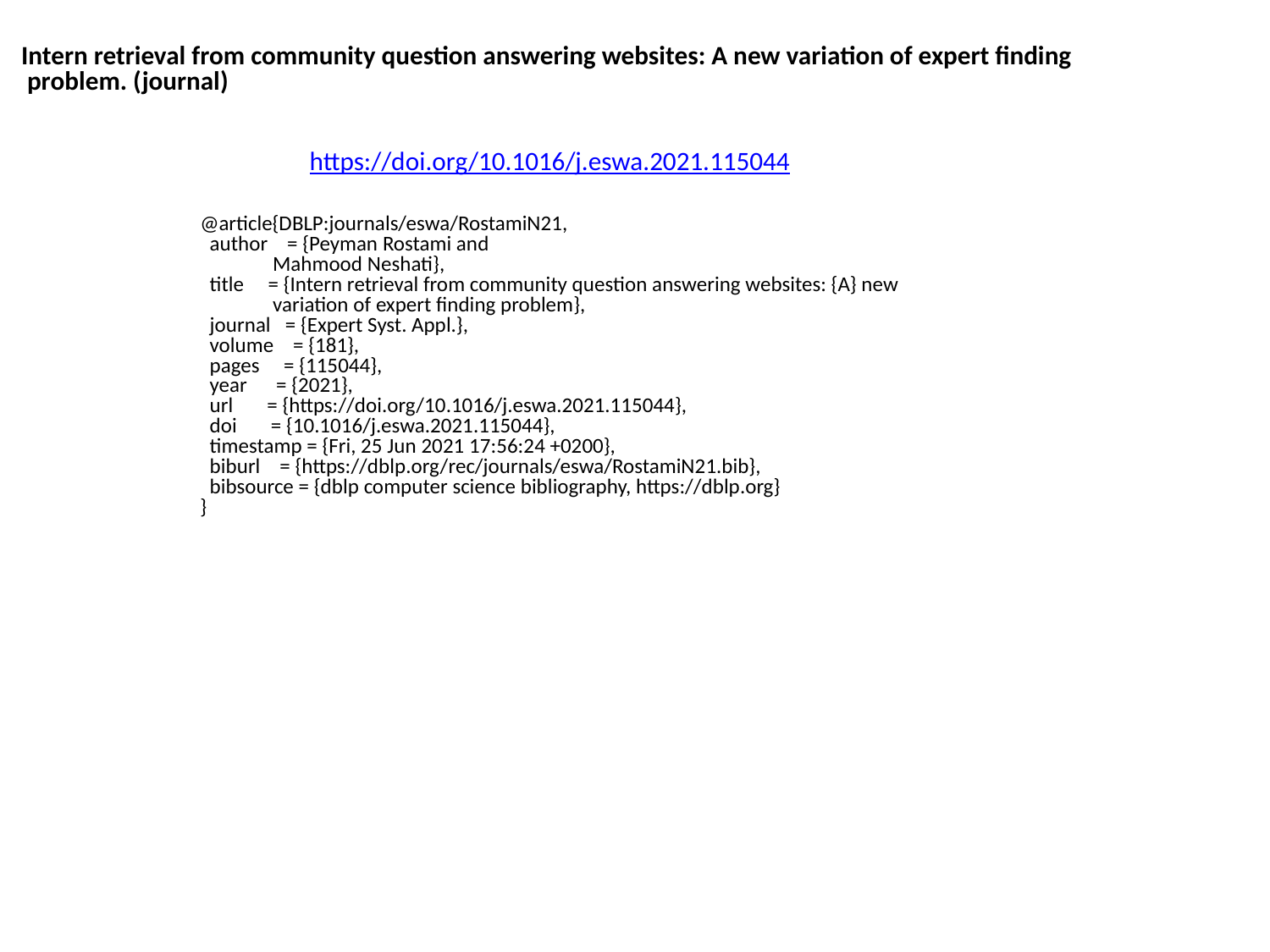

Intern retrieval from community question answering websites: A new variation of expert finding
 problem. (journal)

https://doi.org/10.1016/j.eswa.2021.115044

@article{DBLP:journals/eswa/RostamiN21,
  author    = {Peyman Rostami and
               Mahmood Neshati},
  title     = {Intern retrieval from community question answering websites: {A} new
               variation of expert finding problem},
  journal   = {Expert Syst. Appl.},
  volume    = {181},
  pages     = {115044},
  year      = {2021},
  url       = {https://doi.org/10.1016/j.eswa.2021.115044},
  doi       = {10.1016/j.eswa.2021.115044},
  timestamp = {Fri, 25 Jun 2021 17:56:24 +0200},
  biburl    = {https://dblp.org/rec/journals/eswa/RostamiN21.bib},
  bibsource = {dblp computer science bibliography, https://dblp.org}
}